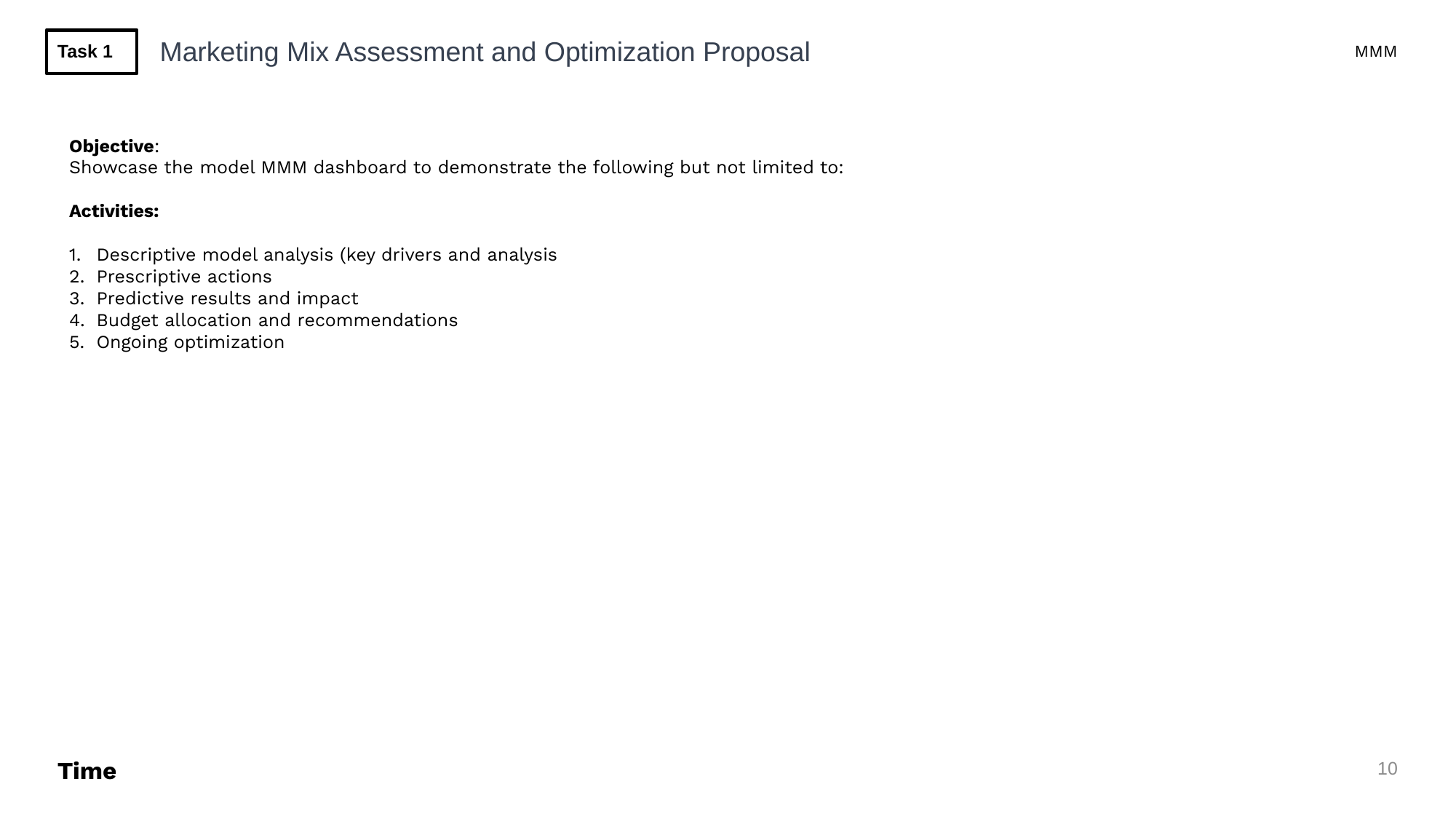

Marketing Mix Assessment and Optimization Proposal
MMM
Task 1
Objective:
Showcase the model MMM dashboard to demonstrate the following but not limited to:

Activities:

Descriptive model analysis (key drivers and analysis
Prescriptive actions
Predictive results and impact
Budget allocation and recommendations
Ongoing optimization

10